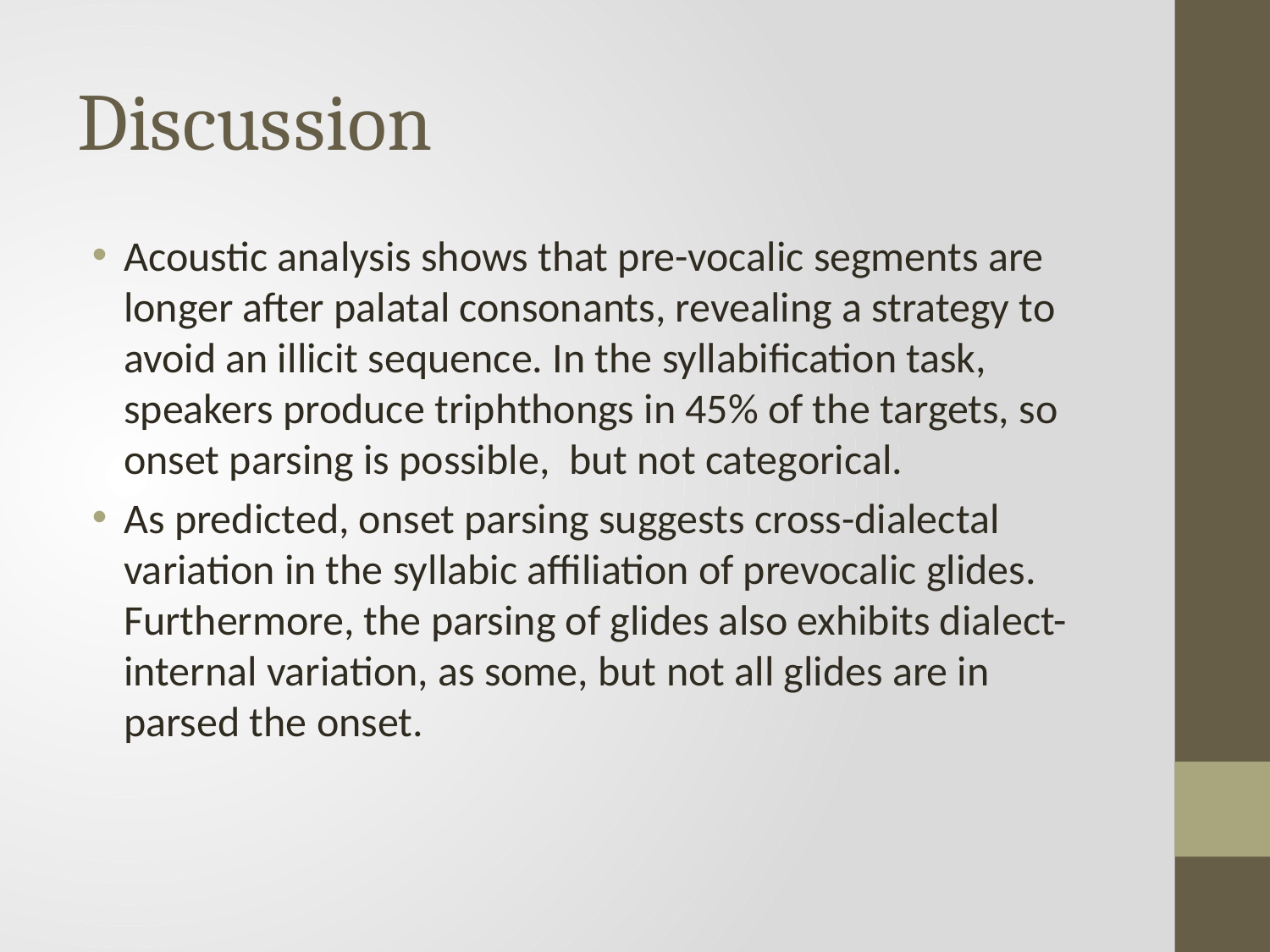

# Discussion
Acoustic analysis shows that pre-vocalic segments are longer after palatal consonants, revealing a strategy to avoid an illicit sequence. In the syllabification task, speakers produce triphthongs in 45% of the targets, so onset parsing is possible,  but not categorical.
As predicted, onset parsing suggests cross-dialectal variation in the syllabic affiliation of prevocalic glides. Furthermore, the parsing of glides also exhibits dialect-internal variation, as some, but not all glides are in parsed the onset.